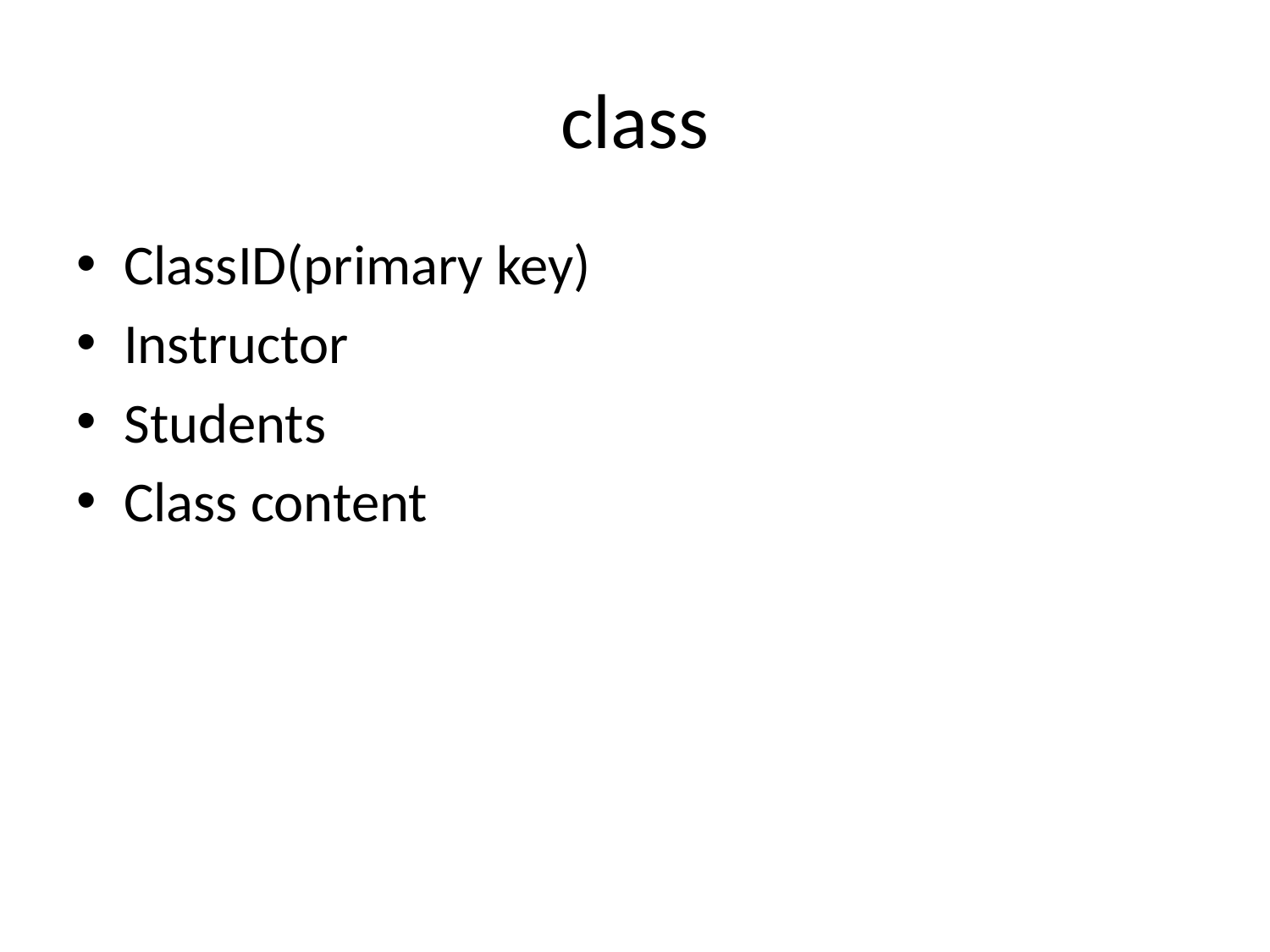

# class
ClassID(primary key)
Instructor
Students
Class content